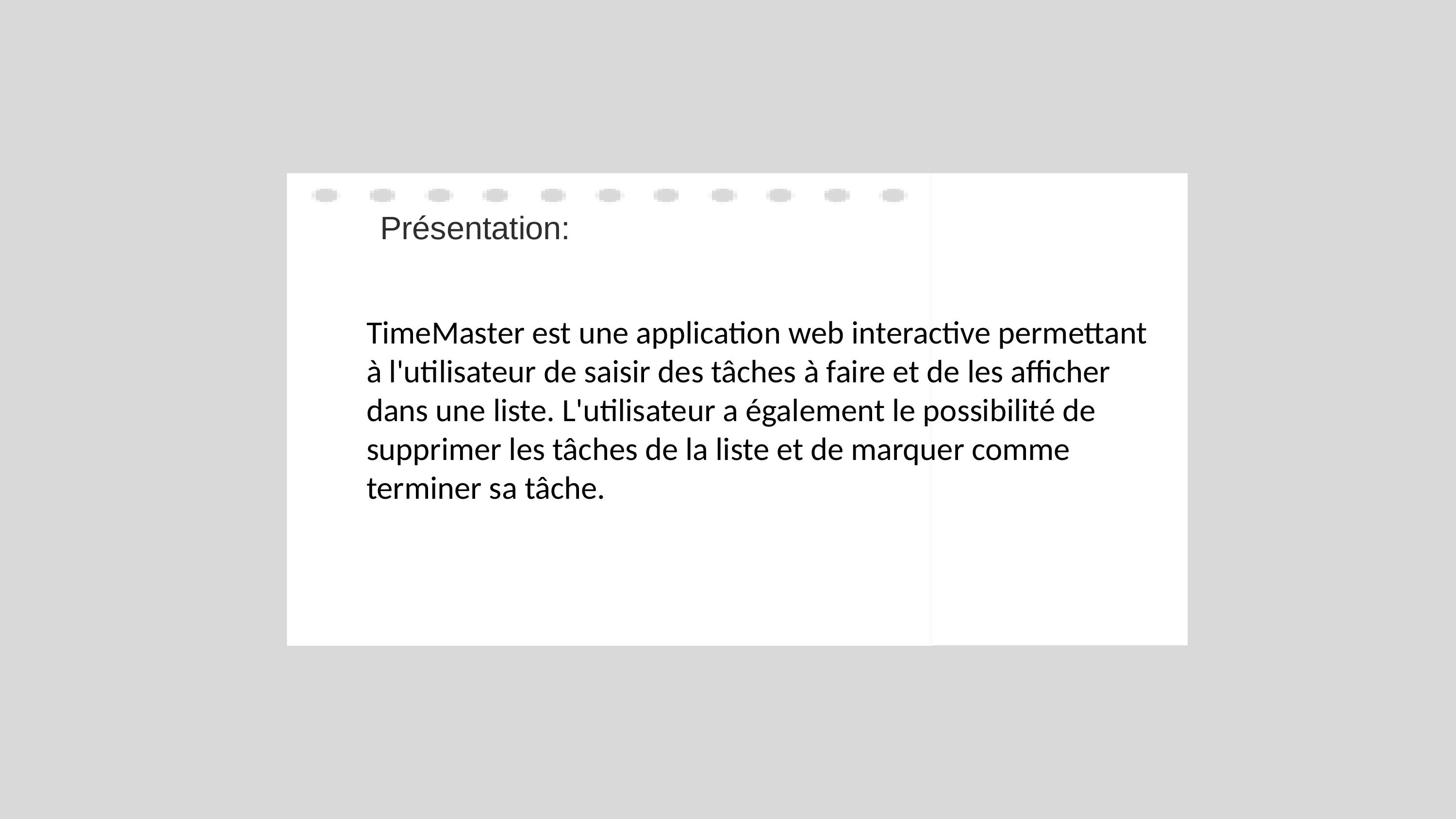

Présentation:
TimeMaster est une application web interactive permettant à l'utilisateur de saisir des tâches à faire et de les afficher dans une liste. L'utilisateur a également le possibilité de supprimer les tâches de la liste et de marquer comme terminer sa tâche.